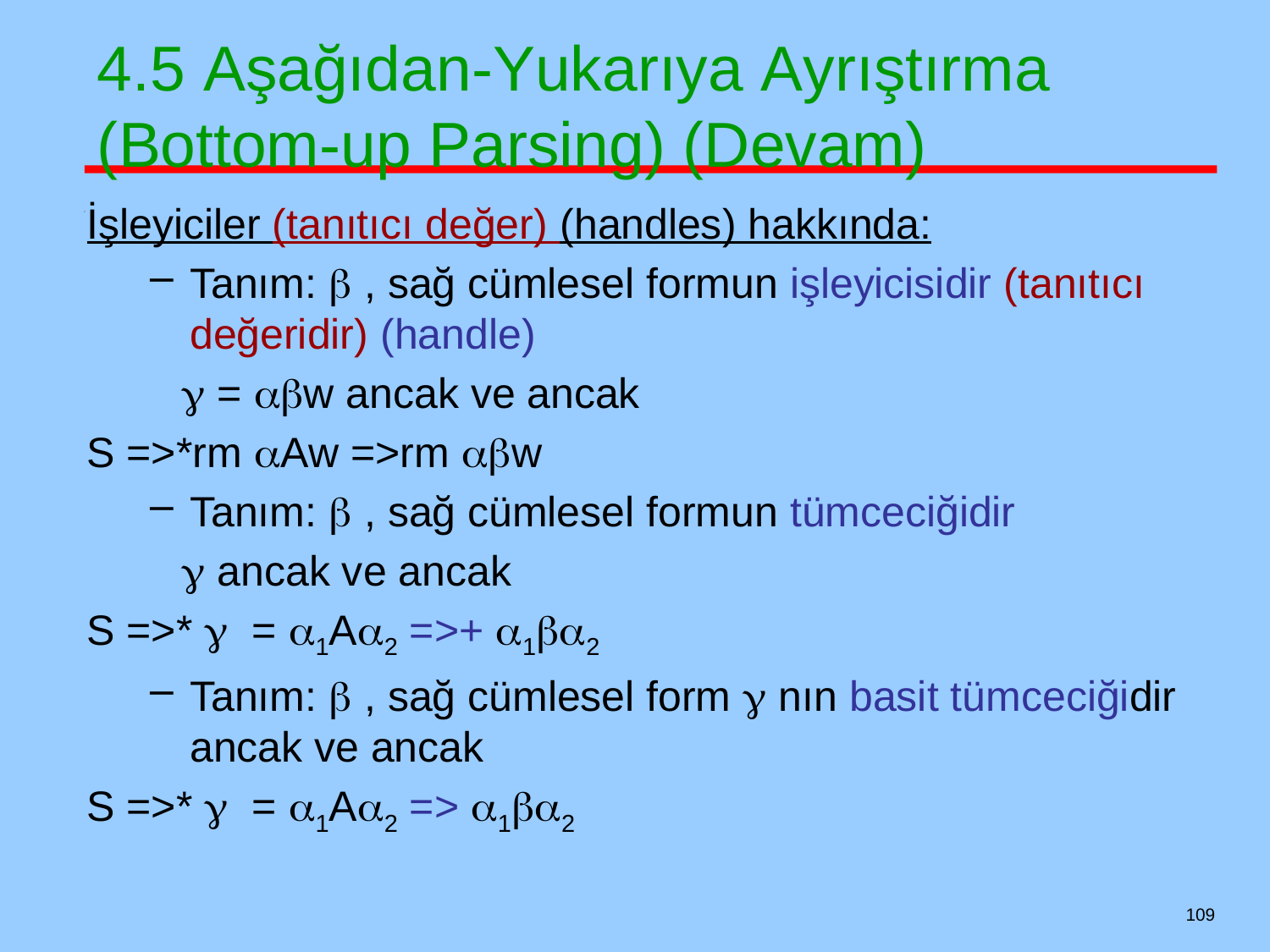

# 4.5 Aşağıdan-Yukarıya Ayrıştırma 	(Bottom-up Parsing) (Devam)
İşleyiciler (tanıtıcı değer) (handles) hakkında:
Tanım: β , sağ cümlesel formun işleyicisidir (tanıtıcı değeridir) (handle)
        γ = αβw ancak ve ancak
S =>*rm αAw =>rm αβw
Tanım: β , sağ cümlesel formun tümceciğidir
        γ ancak ve ancak
S =>* γ  = α1Aα2 =>+ α1βα2
Tanım: β , sağ cümlesel form γ nın basit tümceciğidir ancak ve ancak
S =>* γ  = α1Aα2 => α1βα2
109